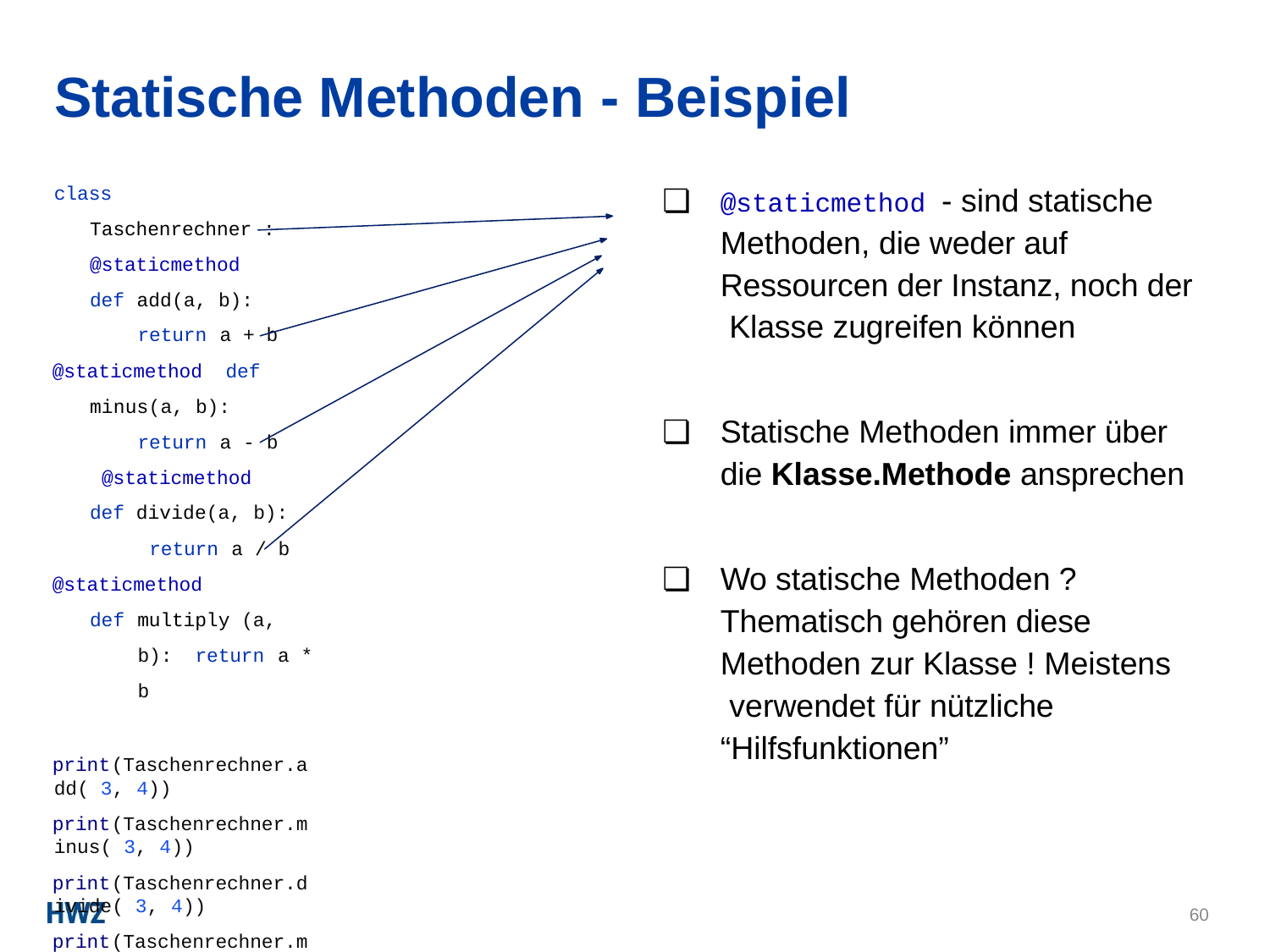

# Statische Methoden - Beispiel
class Taschenrechner :  @staticmethod
def add(a, b):  return a + b
@staticmethod  def minus(a, b):
return a - b  @staticmethod
def divide(a, b):  return a / b
@staticmethod
def multiply (a, b):  return a * b

print(Taschenrechner.add( 3, 4))
print(Taschenrechner.minus( 3, 4))
print(Taschenrechner.divide( 3, 4))
print(Taschenrechner.multiply( 3, 4))
❏	@staticmethod - sind statische  Methoden, die weder auf  Ressourcen der Instanz, noch der  Klasse zugreifen können

❏	Statische Methoden immer über  die Klasse.Methode ansprechen

❏	Wo statische Methoden ?  Thematisch gehören diese  Methoden zur Klasse ! Meistens  verwendet für nützliche  “Hilfsfunktionen”

60